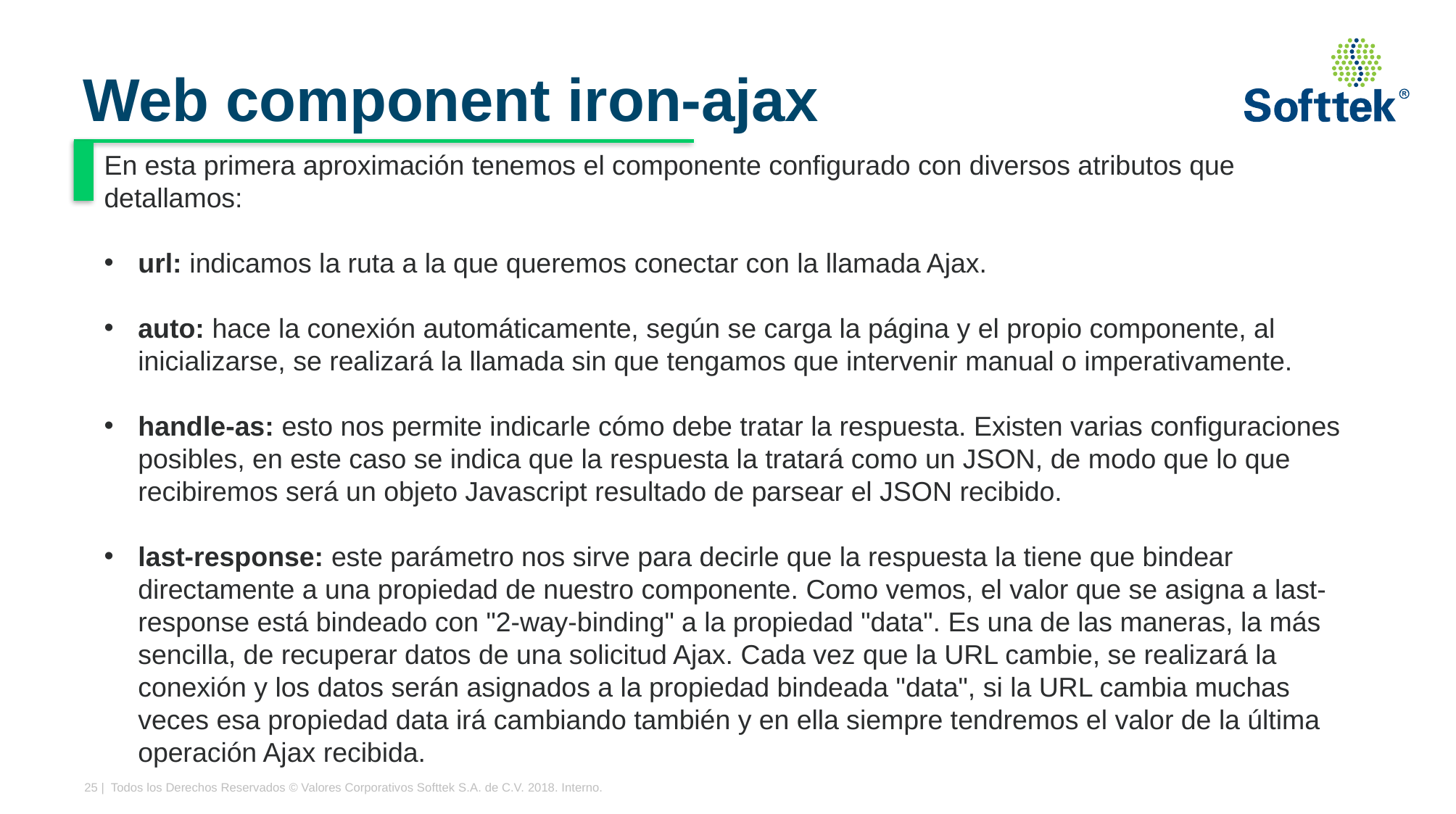

# Web component iron-ajax

En esta primera aproximación tenemos el componente configurado con diversos atributos que detallamos:

url: indicamos la ruta a la que queremos conectar con la llamada Ajax.

auto: hace la conexión automáticamente, según se carga la página y el propio componente, al inicializarse, se realizará la llamada sin que tengamos que intervenir manual o imperativamente.

handle-as: esto nos permite indicarle cómo debe tratar la respuesta. Existen varias configuraciones posibles, en este caso se indica que la respuesta la tratará como un JSON, de modo que lo que recibiremos será un objeto Javascript resultado de parsear el JSON recibido.

last-response: este parámetro nos sirve para decirle que la respuesta la tiene que bindear directamente a una propiedad de nuestro componente. Como vemos, el valor que se asigna a last-response está bindeado con "2-way-binding" a la propiedad "data". Es una de las maneras, la más sencilla, de recuperar datos de una solicitud Ajax. Cada vez que la URL cambie, se realizará la conexión y los datos serán asignados a la propiedad bindeada "data", si la URL cambia muchas veces esa propiedad data irá cambiando también y en ella siempre tendremos el valor de la última operación Ajax recibida.